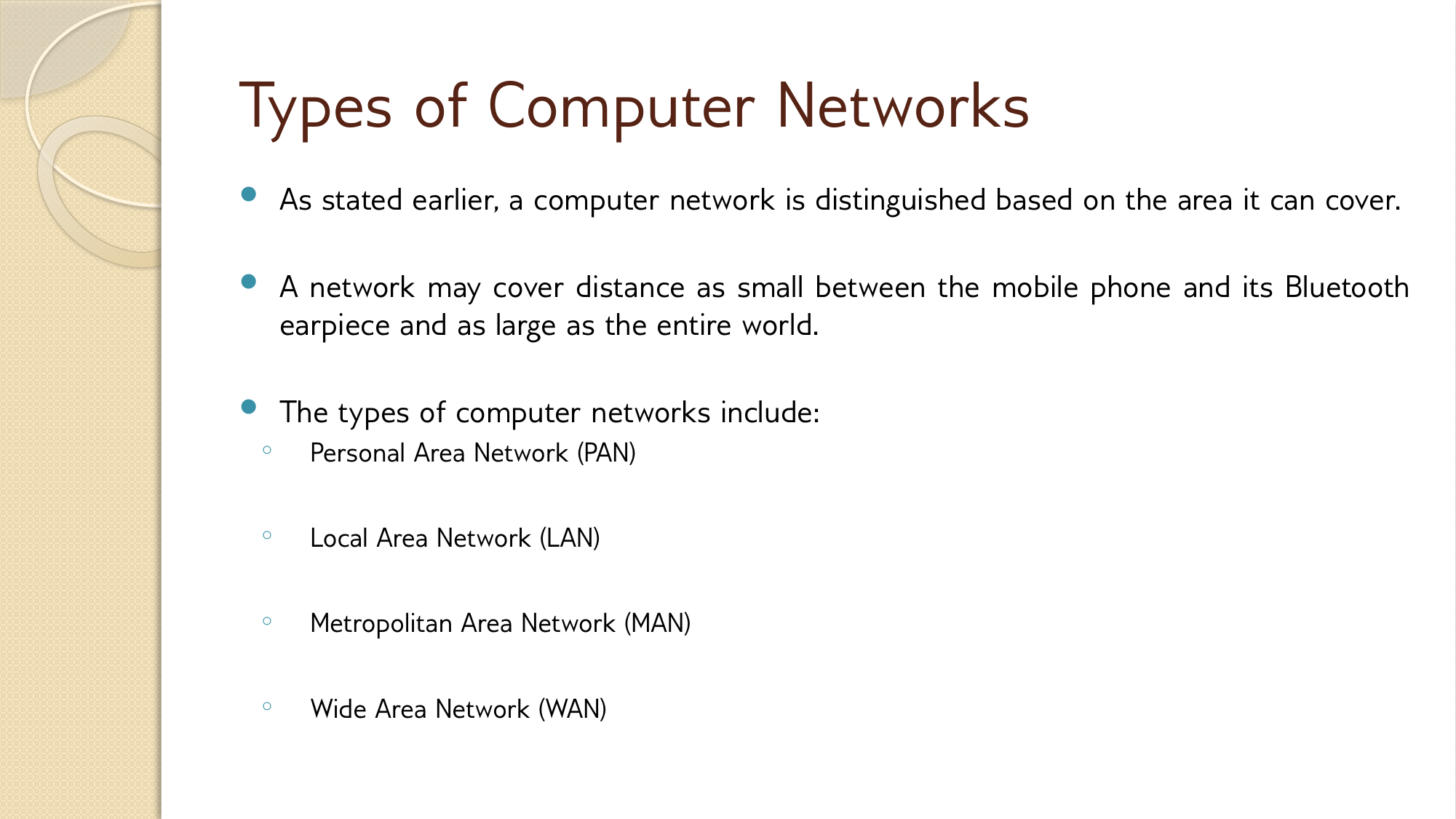

# Types of Computer Networks
As stated earlier, a computer network is distinguished based on the area it can cover.

A network may cover distance as small between the mobile phone and its Bluetooth earpiece and as large as the entire world.

The types of computer networks include:
Personal Area Network (PAN)

Local Area Network (LAN)

Metropolitan Area Network (MAN)

Wide Area Network (WAN)